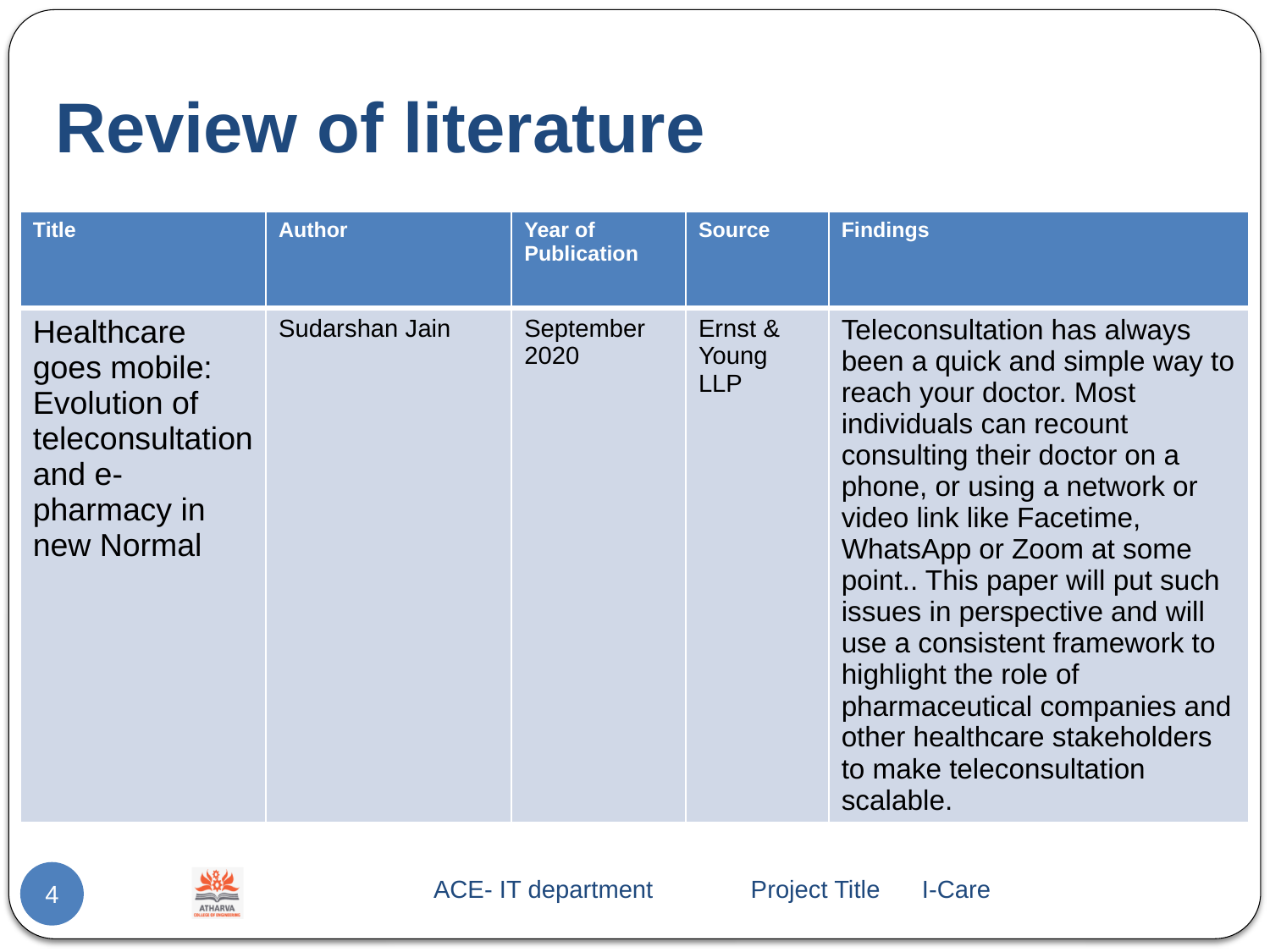

# Review of literature
| Title | Author | Year of Publication | Source | Findings |
| --- | --- | --- | --- | --- |
| Healthcare goes mobile: Evolution of teleconsultation and e-pharmacy in new Normal | Sudarshan Jain | September 2020 | Ernst & Young LLP | Teleconsultation has always been a quick and simple way to reach your doctor. Most individuals can recount consulting their doctor on a phone, or using a network or video link like Facetime, WhatsApp or Zoom at some point.. This paper will put such issues in perspective and will use a consistent framework to highlight the role of pharmaceutical companies and other healthcare stakeholders to make teleconsultation scalable. |
                                 ACE- IT department              Project Title      I-Care
4